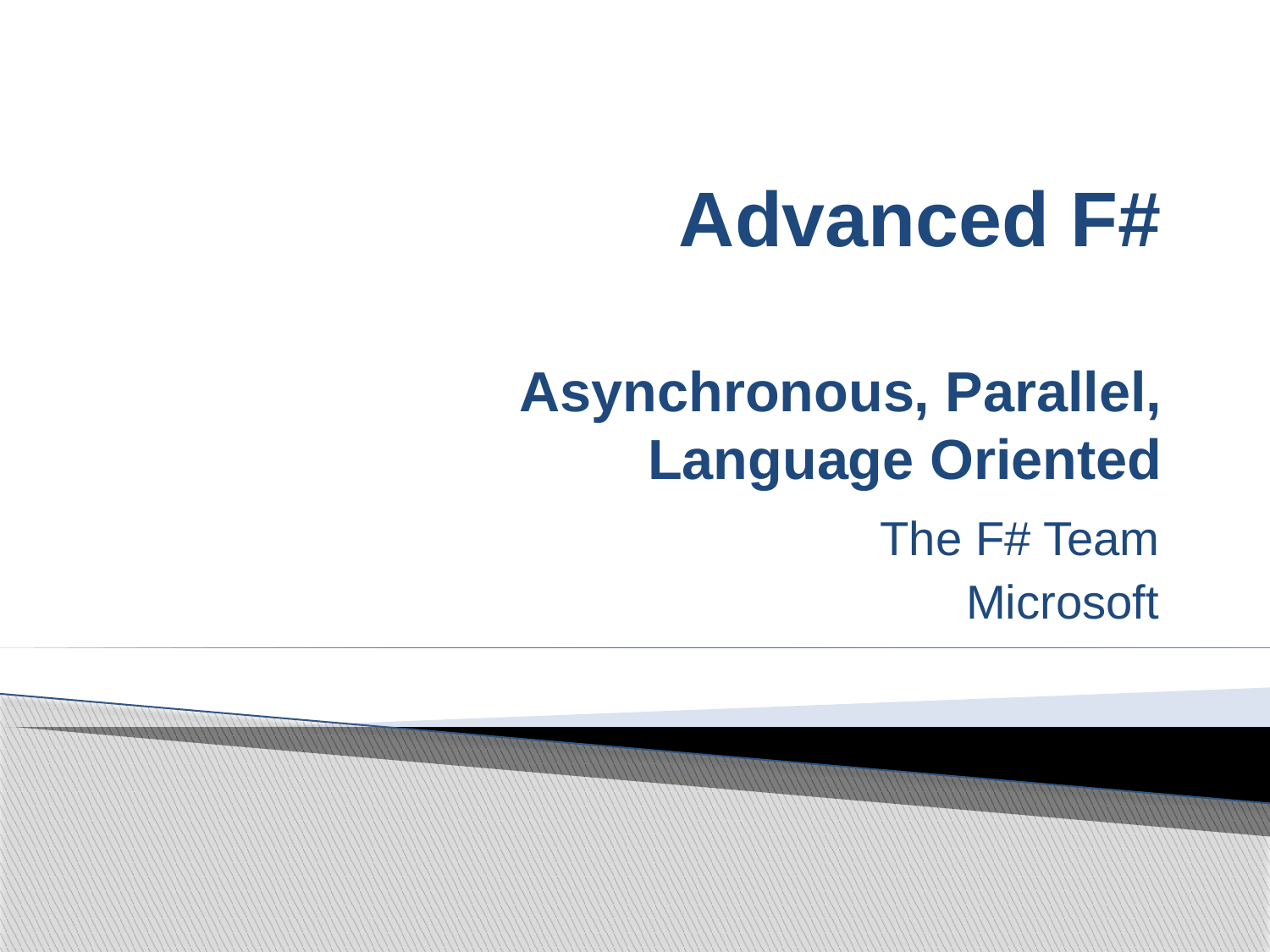

# Advanced F# Asynchronous, Parallel, Language Oriented
The F# Team
Microsoft